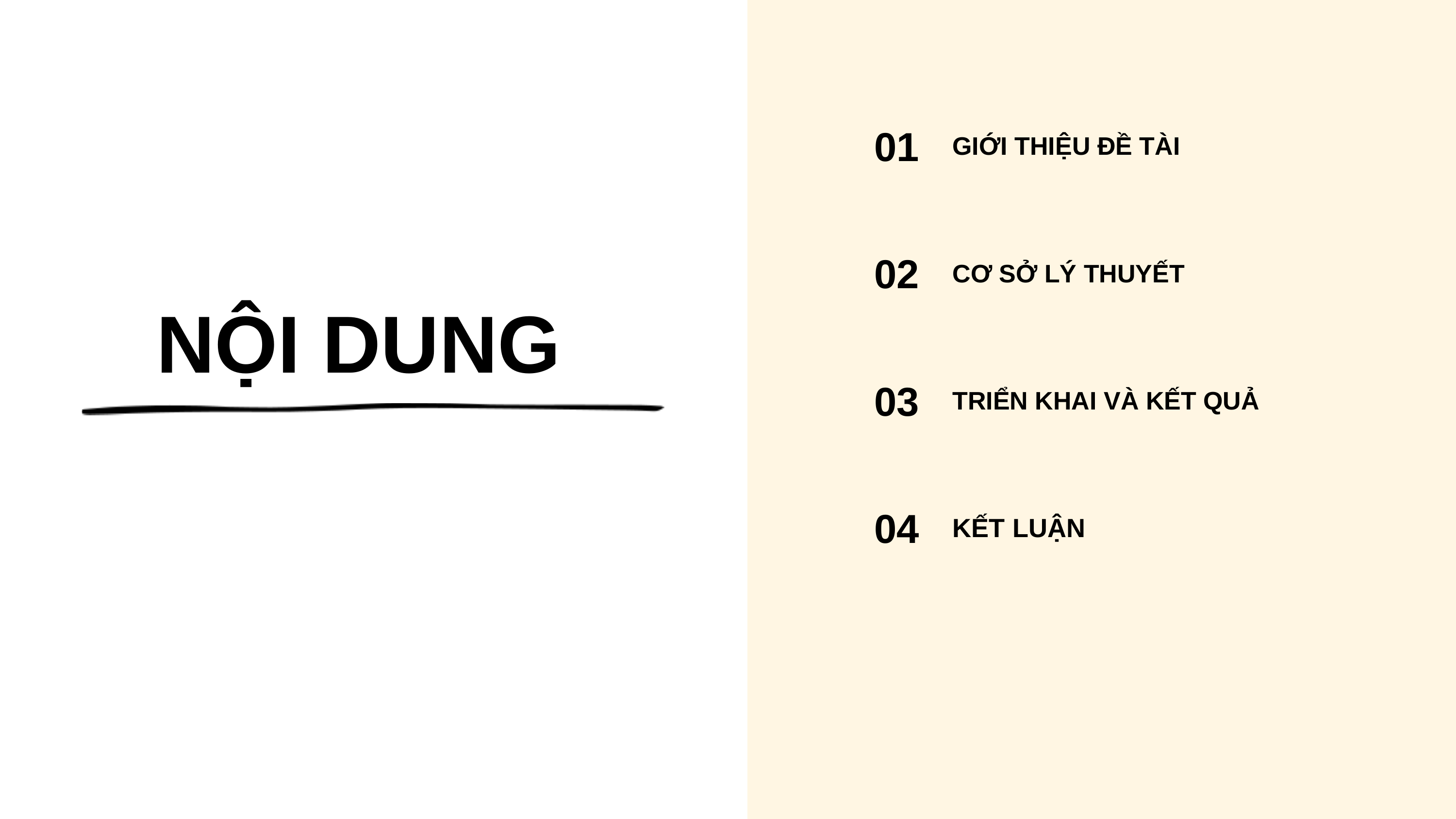

01
GIỚI THIỆU ĐỀ TÀI
02
CƠ SỞ LÝ THUYẾT
NỘI DUNG
03
TRIỂN KHAI VÀ KẾT QUẢ

04
KẾT LUẬN